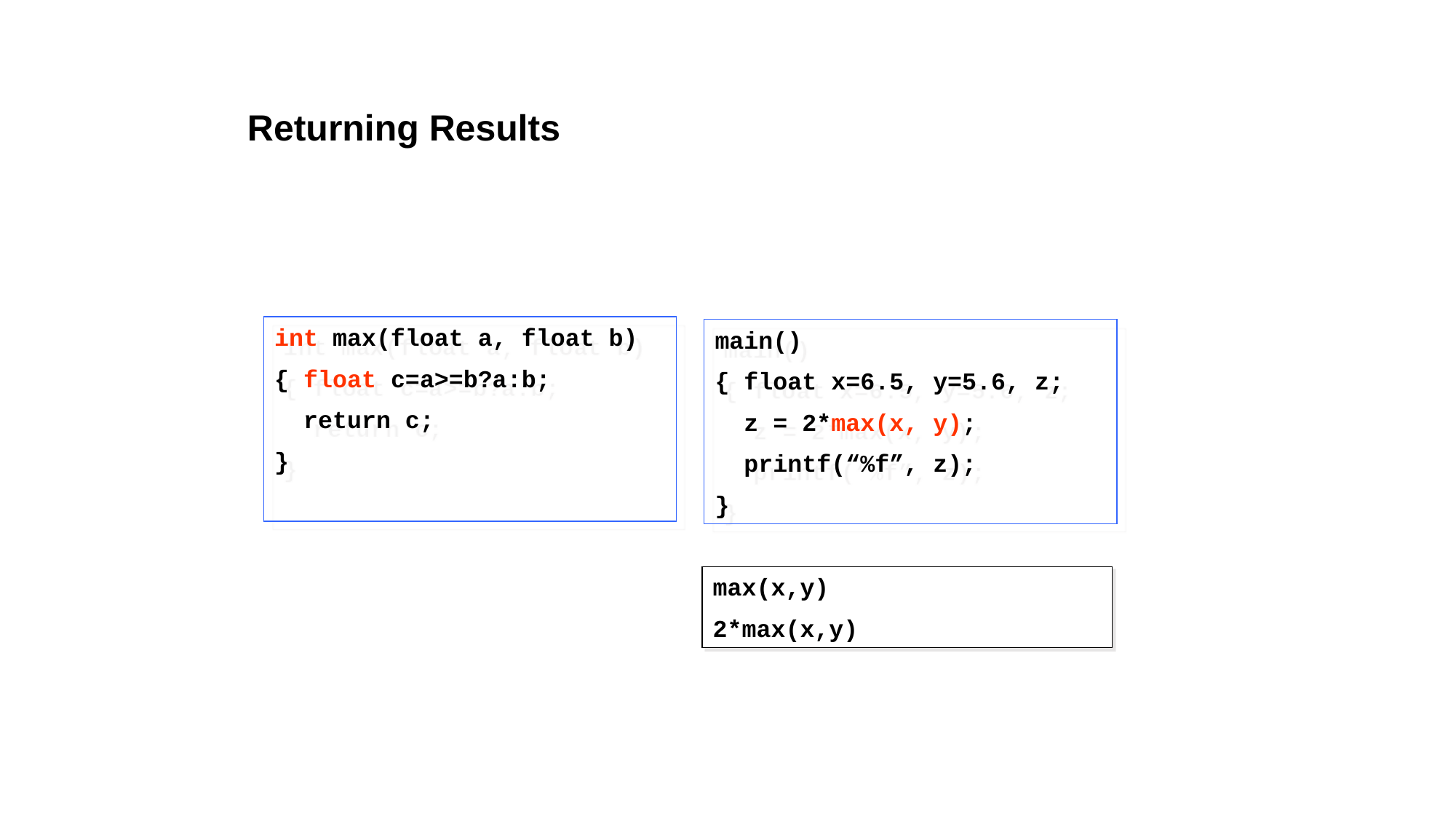

# Returning Results

int max(float a, float b)
{ float c=a>=b?a:b;
  return c;
}

main()
{ float x=6.5, y=5.6, z;
  z = 2*max(x, y);
  printf(“%f”, z);
}
max(x,y)
2*max(x,y)